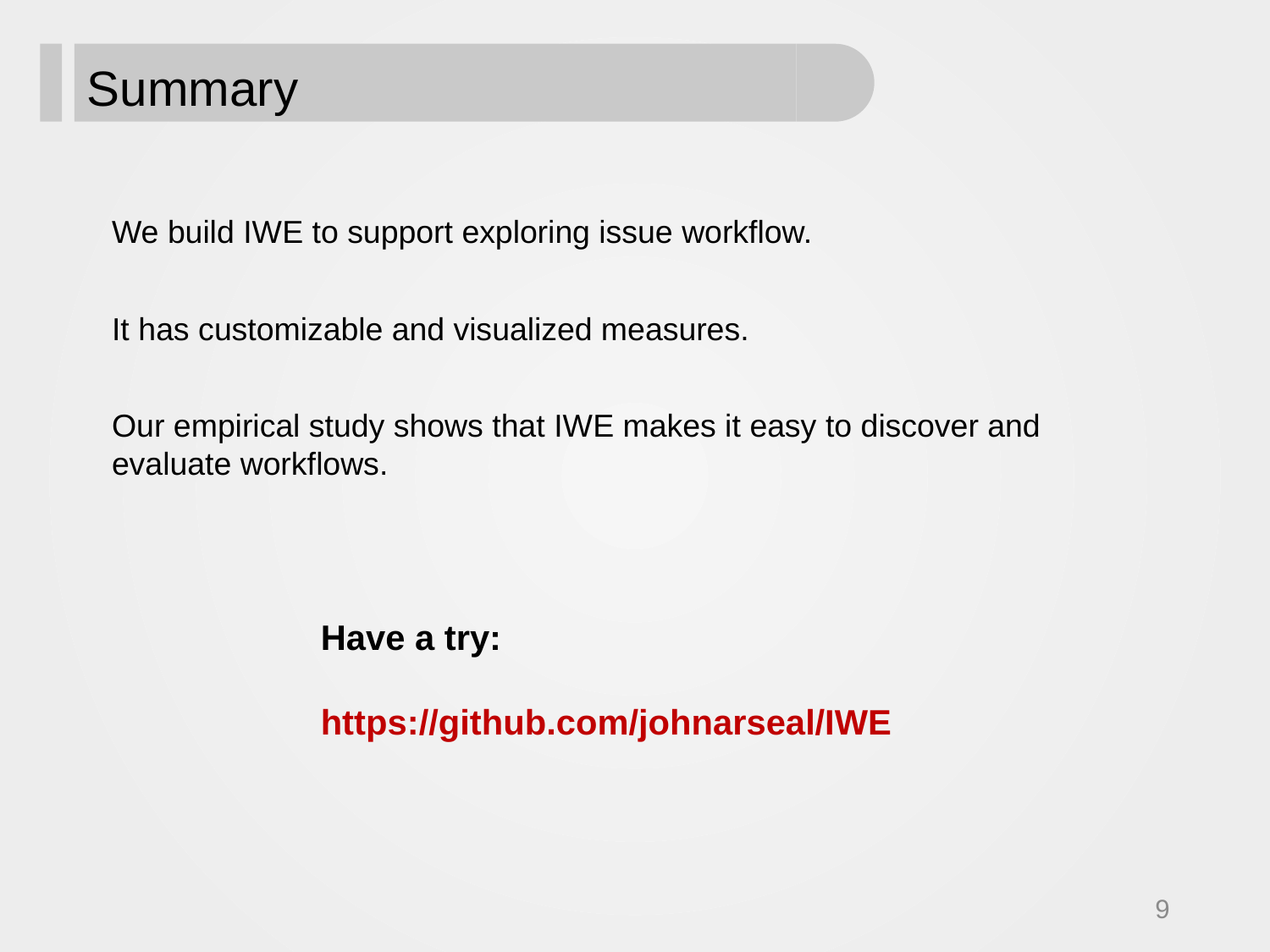

# Summary
We build IWE to support exploring issue workflow.

It has customizable and visualized measures.

Our empirical study shows that IWE makes it easy to discover and evaluate workflows.

Have a try:

https://github.com/johnarseal/IWE
9